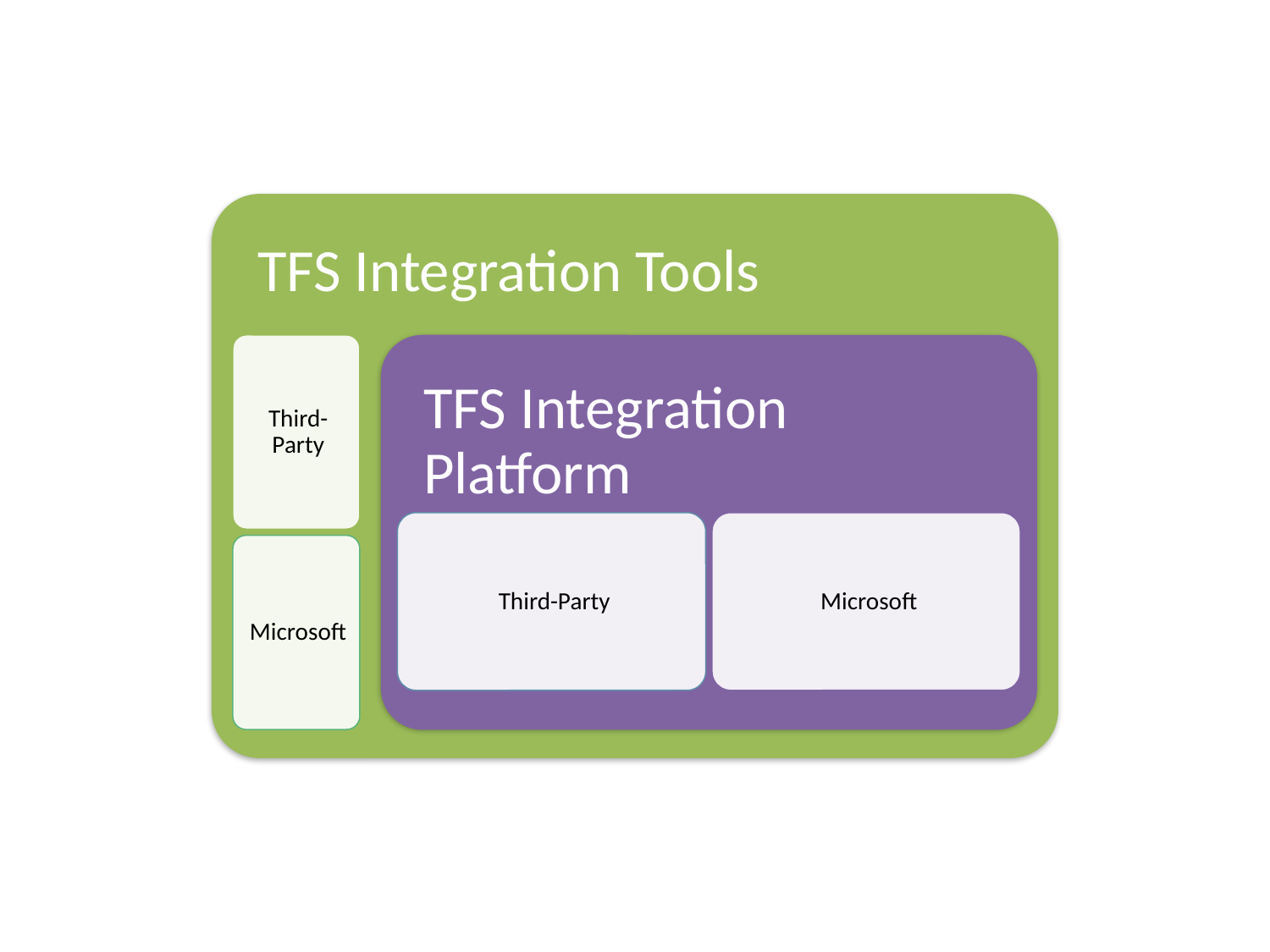

#
TFS Integration Tools
Third-Party
Microsoft
TFS Integration Platform
Third-Party
Microsoft